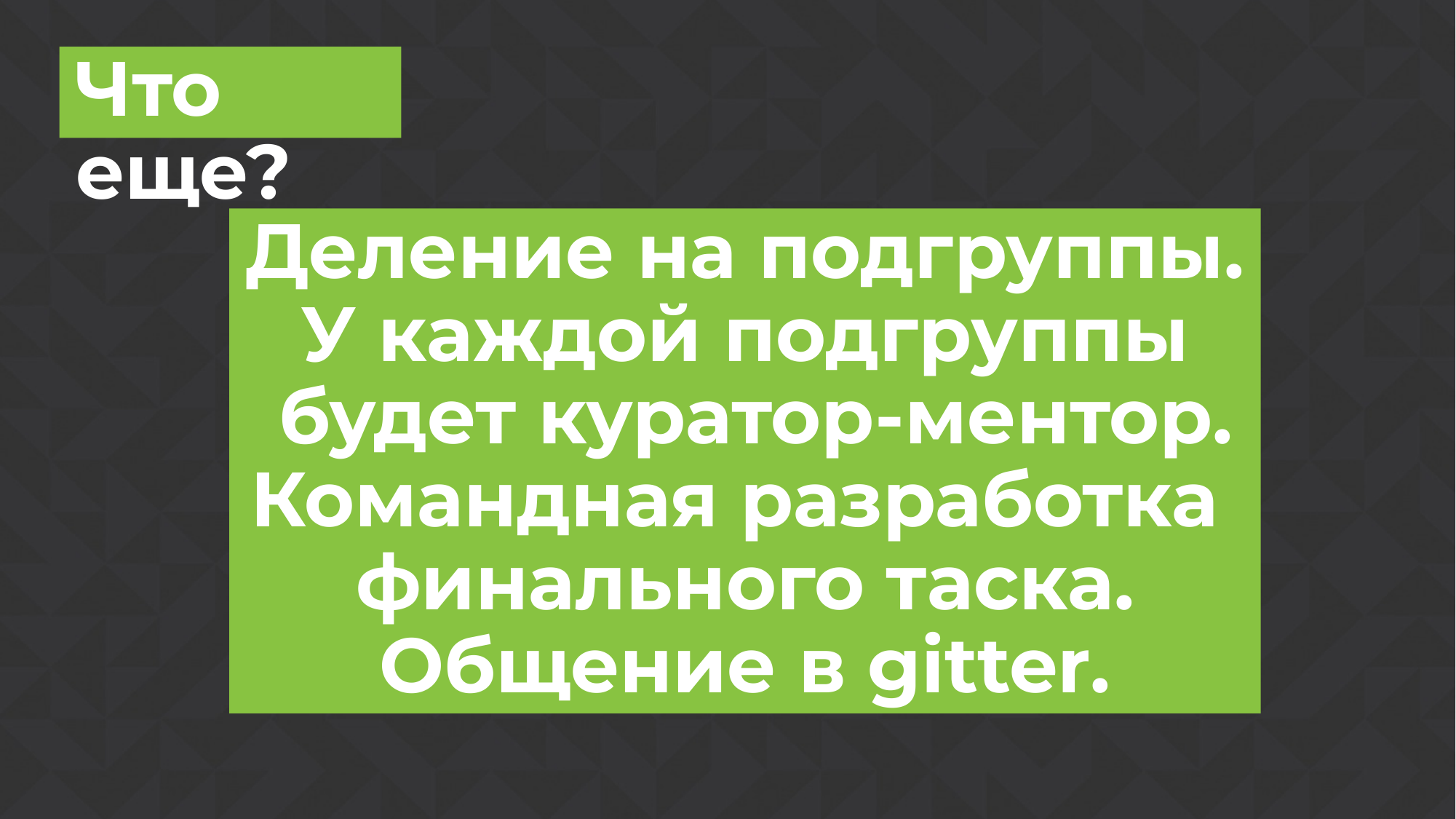

# Что еще?
Деление на подгруппы.
У каждой подгруппы
 будет куратор-ментор.
Командная разработка
финального таска.
Общение в gitter.